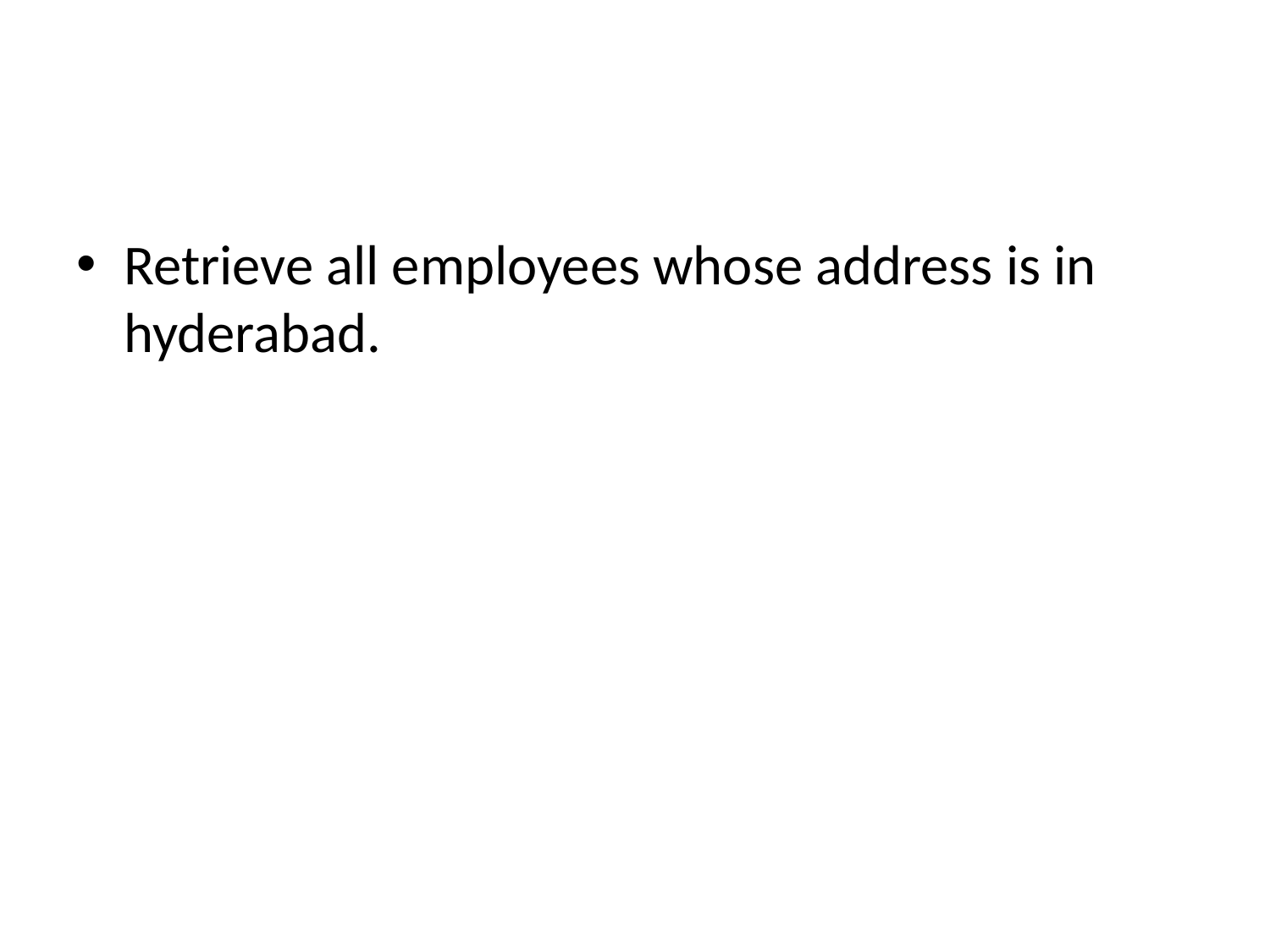

#
Retrieve all employees whose address is in hyderabad.